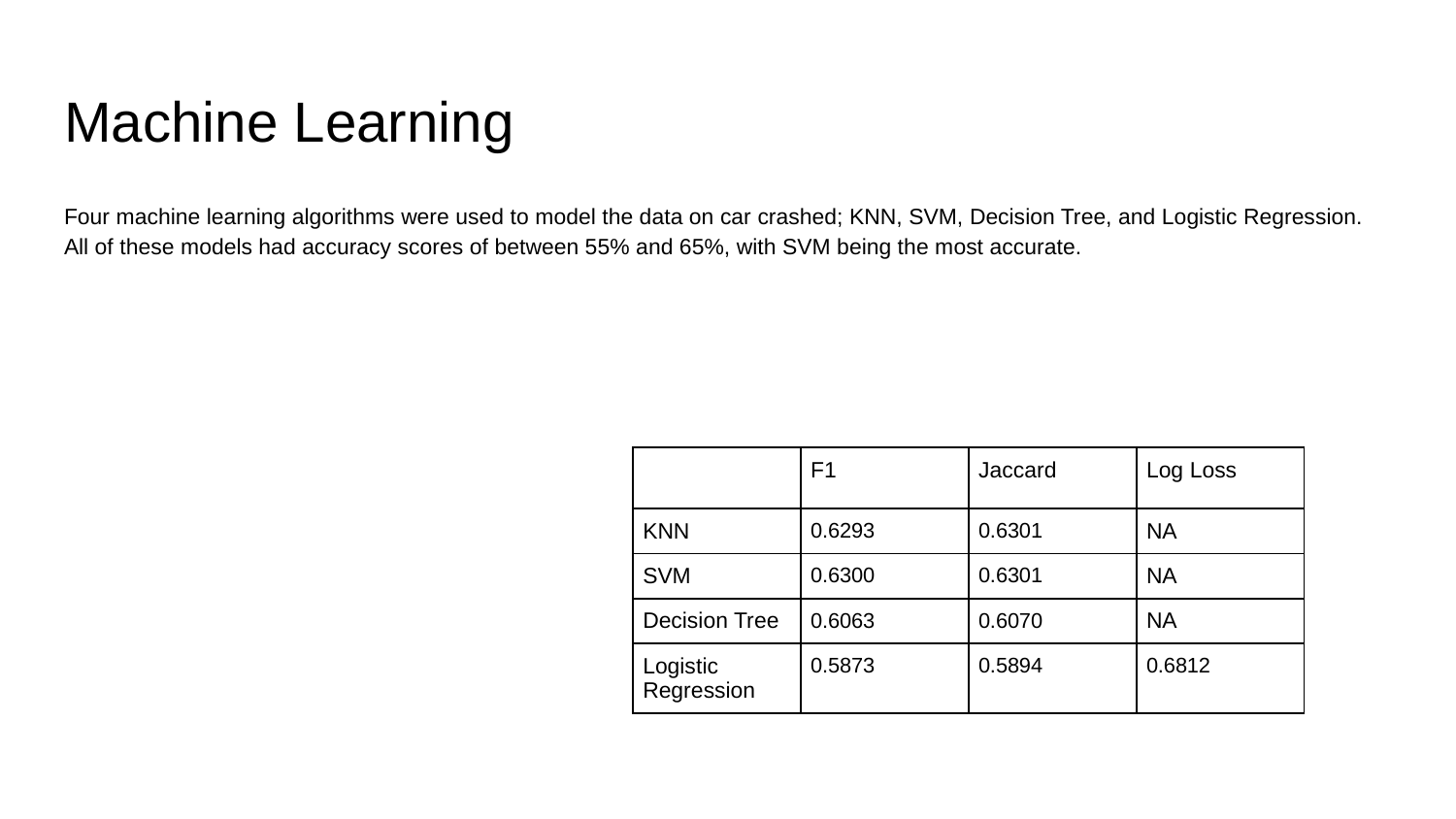

# Machine Learning
Four machine learning algorithms were used to model the data on car crashed; KNN, SVM, Decision Tree, and Logistic Regression. All of these models had accuracy scores of between 55% and 65%, with SVM being the most accurate.

|  | F1 | Jaccard | Log Loss |
| --- | --- | --- | --- |
| KNN | 0.6293 | 0.6301 | NA |
| SVM | 0.6300 | 0.6301 | NA |
| Decision Tree | 0.6063 | 0.6070 | NA |
| Logistic Regression | 0.5873 | 0.5894 | 0.6812 |